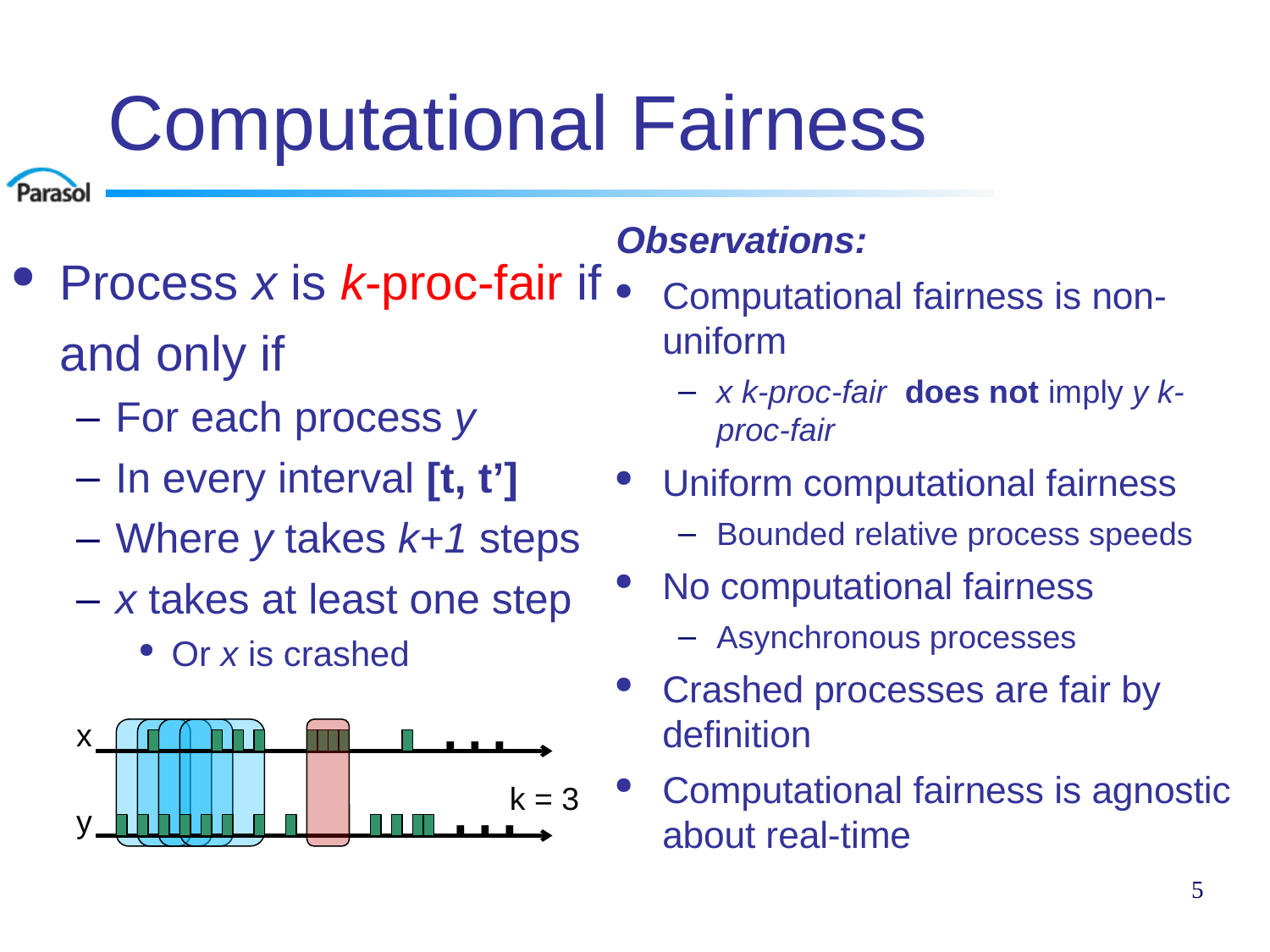

# Computational Fairness
Observations:
Computational fairness is non-uniform
x k-proc-fair  does not imply y k-proc-fair
Uniform computational fairness
Bounded relative process speeds
No computational fairness
Asynchronous processes
Crashed processes are fair by definition
Computational fairness is agnostic about real-time
Process x is k-proc-fair if and only if
For each process y
In every interval [t, t’]
Where y takes k+1 steps
x takes at least one step
Or x is crashed
…
x

y

…
k = 3

5